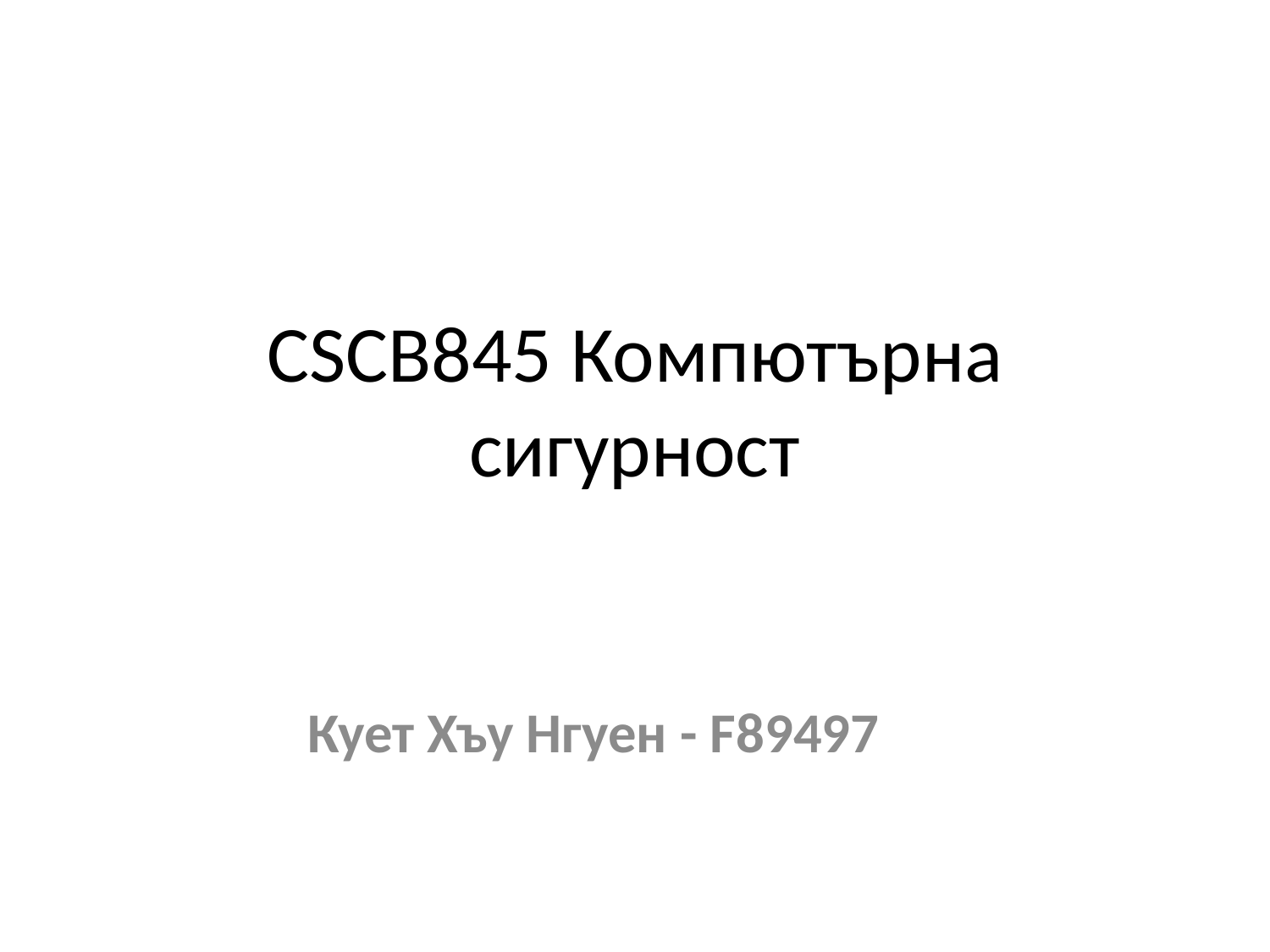

# CSCB845 Компютърна сигурност
Кует Хъу Нгуен - F89497